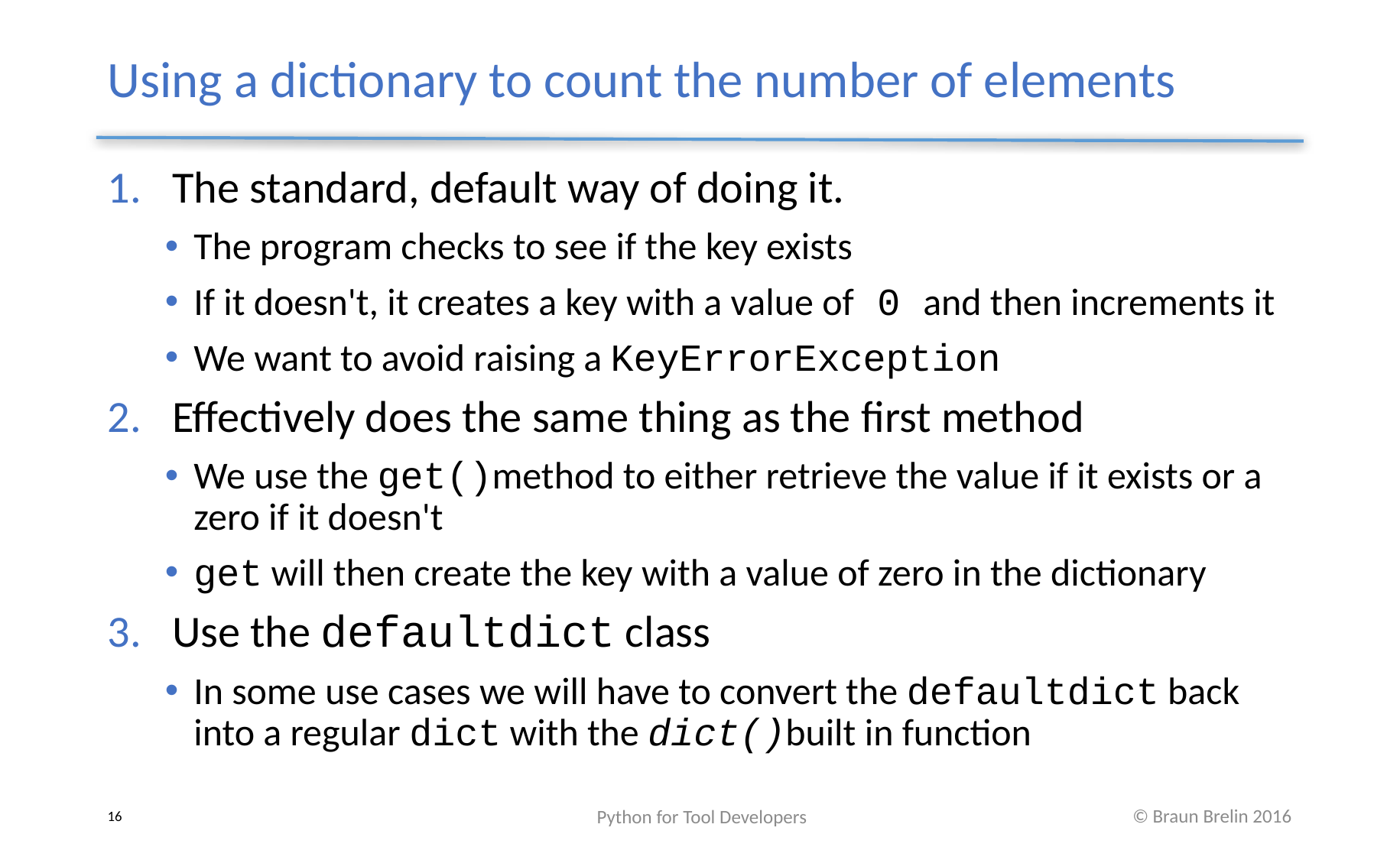

# Using a dictionary to count the number of elements
The standard, default way of doing it.
The program checks to see if the key exists
If it doesn't, it creates a key with a value of 0 and then increments it
We want to avoid raising a KeyErrorException
Effectively does the same thing as the first method
We use the get()method to either retrieve the value if it exists or a zero if it doesn't
get will then create the key with a value of zero in the dictionary
Use the defaultdict class
In some use cases we will have to convert the defaultdict back into a regular dict with the dict()built in function
Python for Tool Developers
16